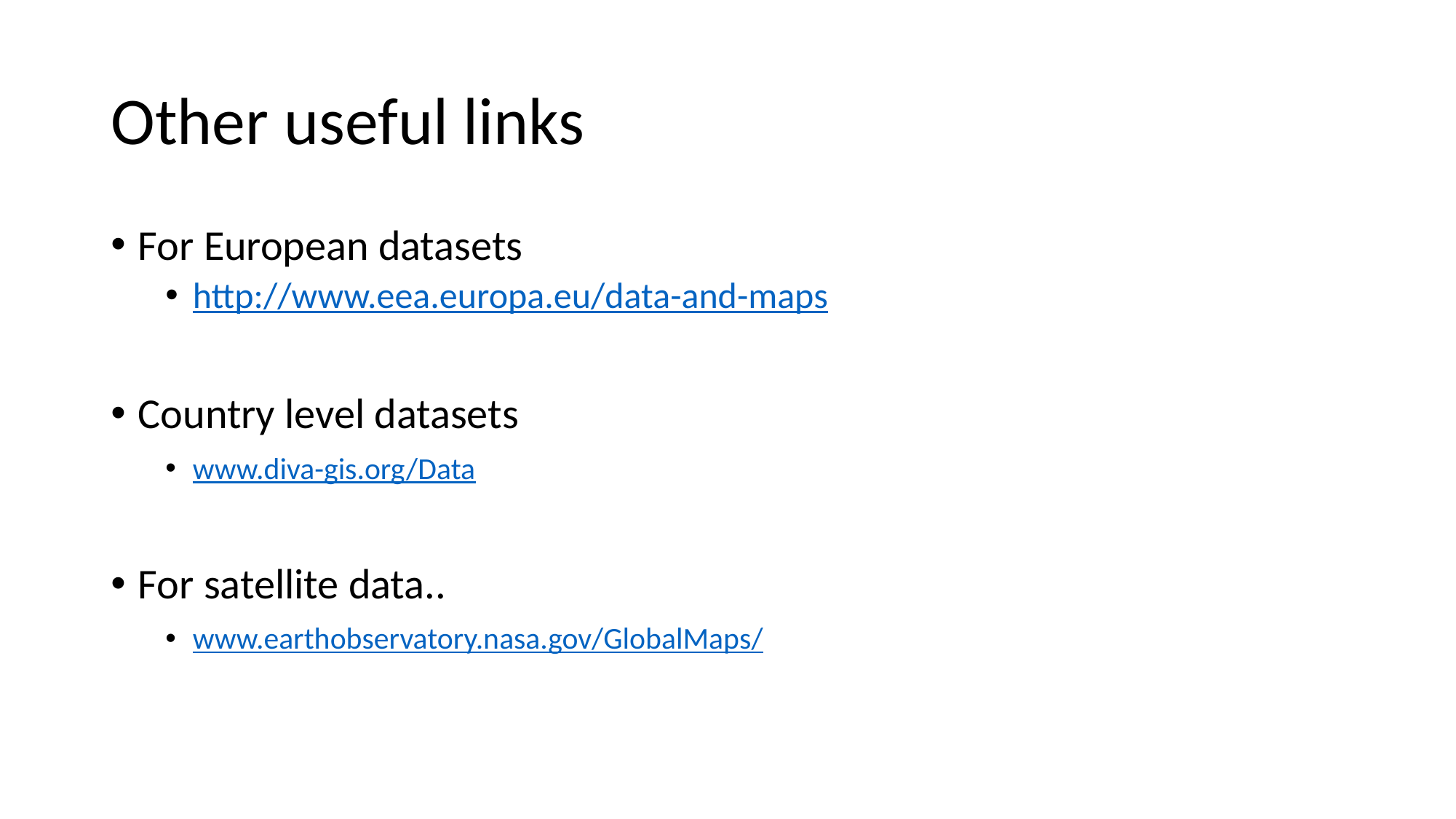

# Other useful links
For European datasets
http://www.eea.europa.eu/data-and-maps

Country level datasets
www.diva-gis.org/Data

For satellite data..
www.earthobservatory.nasa.gov/GlobalMaps/